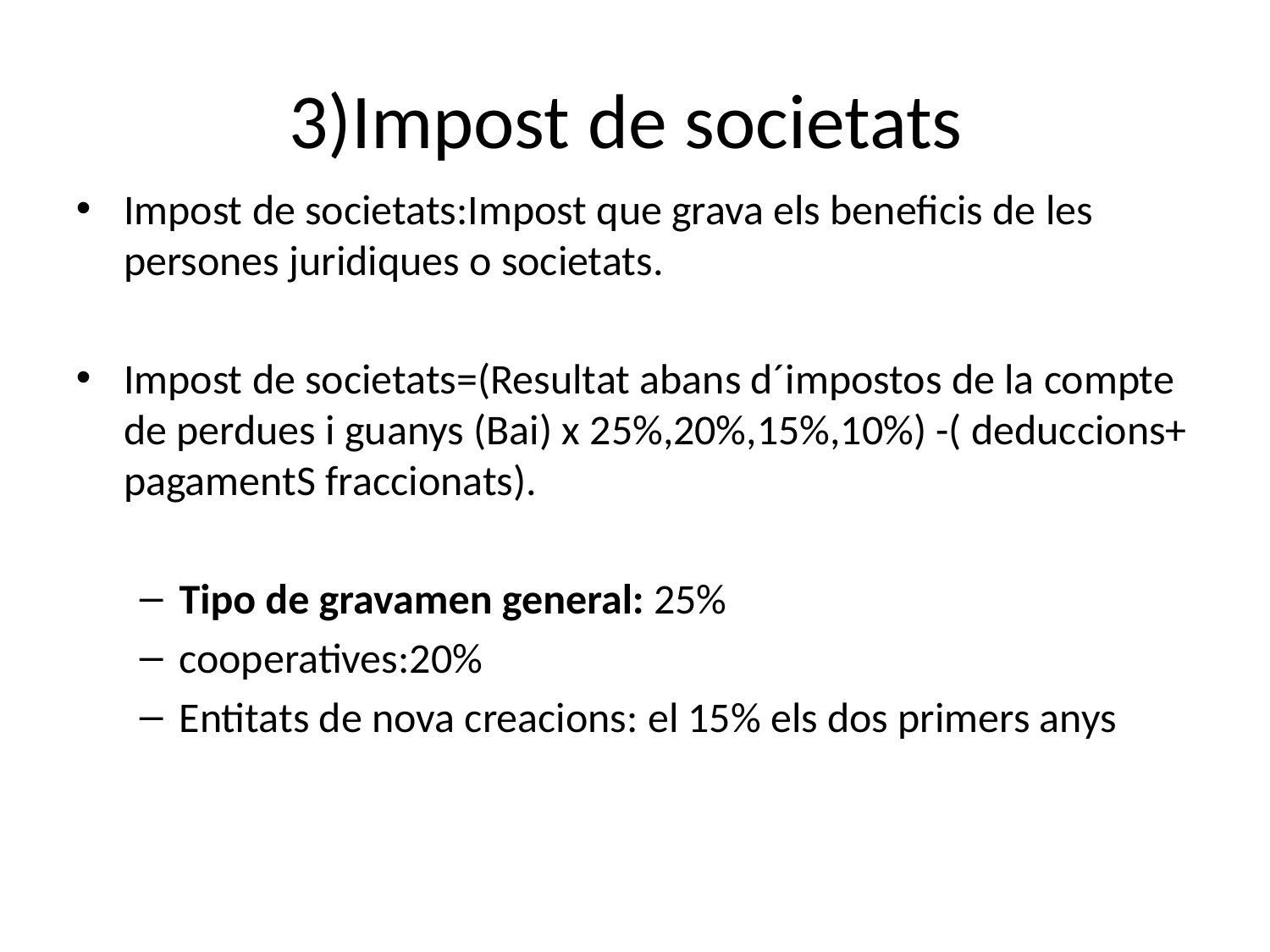

3)Impost de societats
Impost de societats:Impost que grava els beneficis de les persones juridiques o societats.

Impost de societats=(Resultat abans d´impostos de la compte de perdues i guanys (Bai) x 25%,20%,15%,10%) -( deduccions+ pagamentS fraccionats).

Tipo de gravamen general: 25%
cooperatives:20%
Entitats de nova creacions: el 15% els dos primers anys